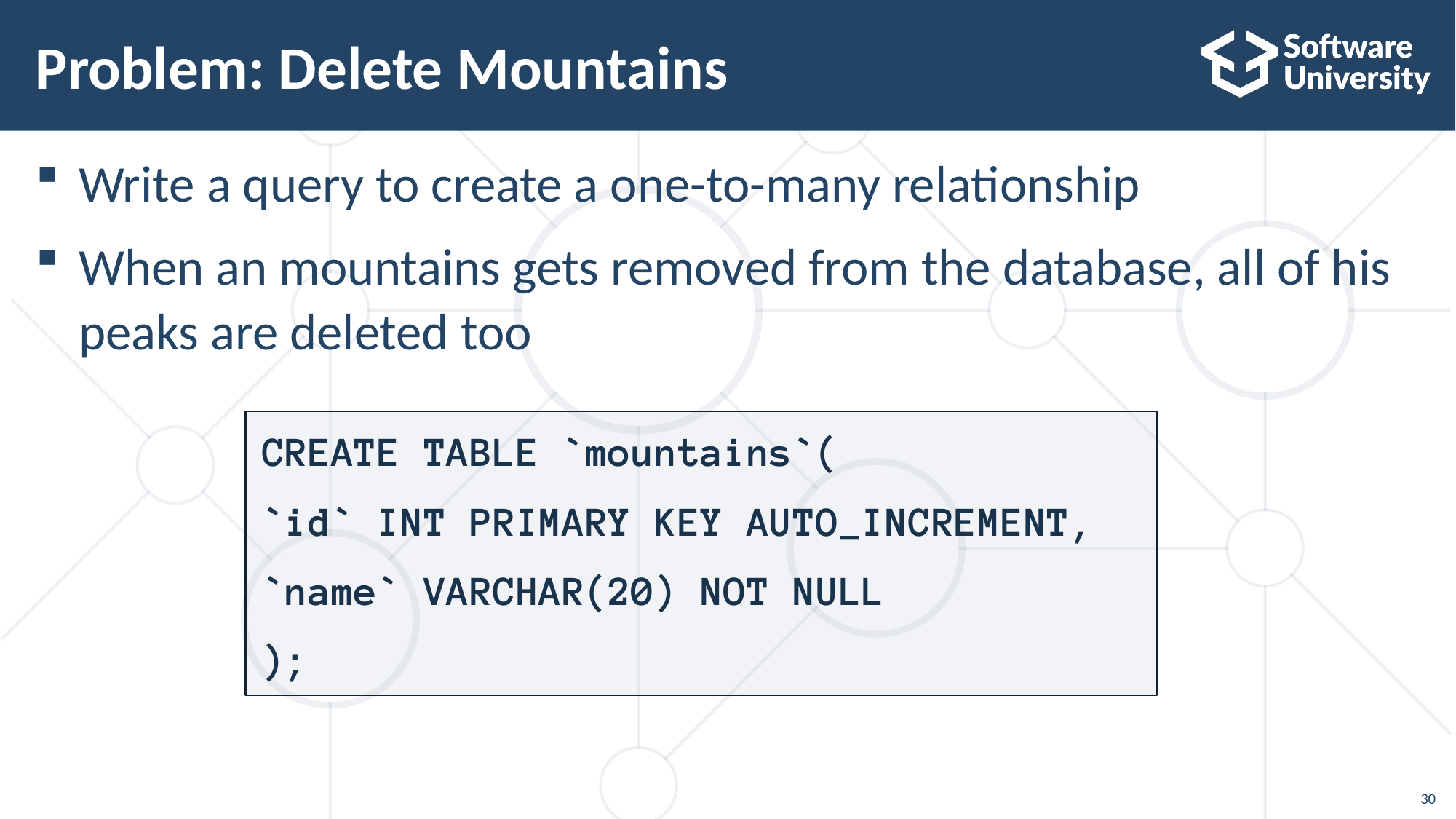

# Problem: Delete Mountains
Write a query to create a one-to-many relationship
When an mountains gets removed from the database, all of his peaks are deleted too
CREATE TABLE `mountains`(
`id` INT PRIMARY KEY AUTO_INCREMENT,
`name` VARCHAR(20) NOT NULL
);
30